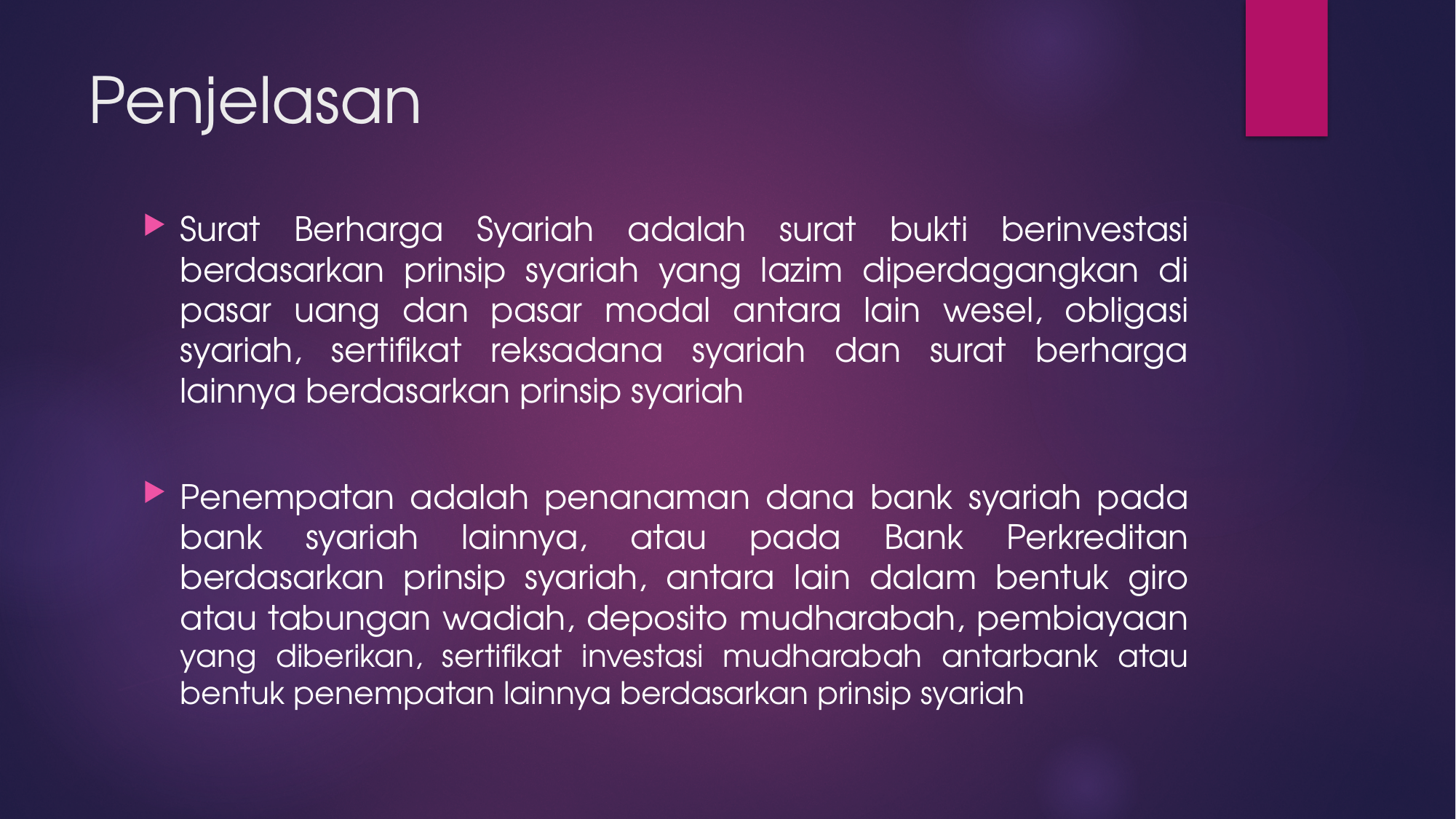

# Penjelasan
Surat Berharga Syariah adalah surat bukti berinvestasi berdasarkan prinsip syariah yang lazim diperdagangkan di pasar uang dan pasar modal antara lain wesel, obligasi syariah, sertifikat reksadana syariah dan surat berharga lainnya berdasarkan prinsip syariah

Penempatan adalah penanaman dana bank syariah pada bank syariah lainnya, atau pada Bank Perkreditan berdasarkan prinsip syariah, antara lain dalam bentuk giro atau tabungan wadiah, deposito mudharabah, pembiayaan yang diberikan, sertifikat investasi mudharabah antarbank atau bentuk penempatan lainnya berdasarkan prinsip syariah